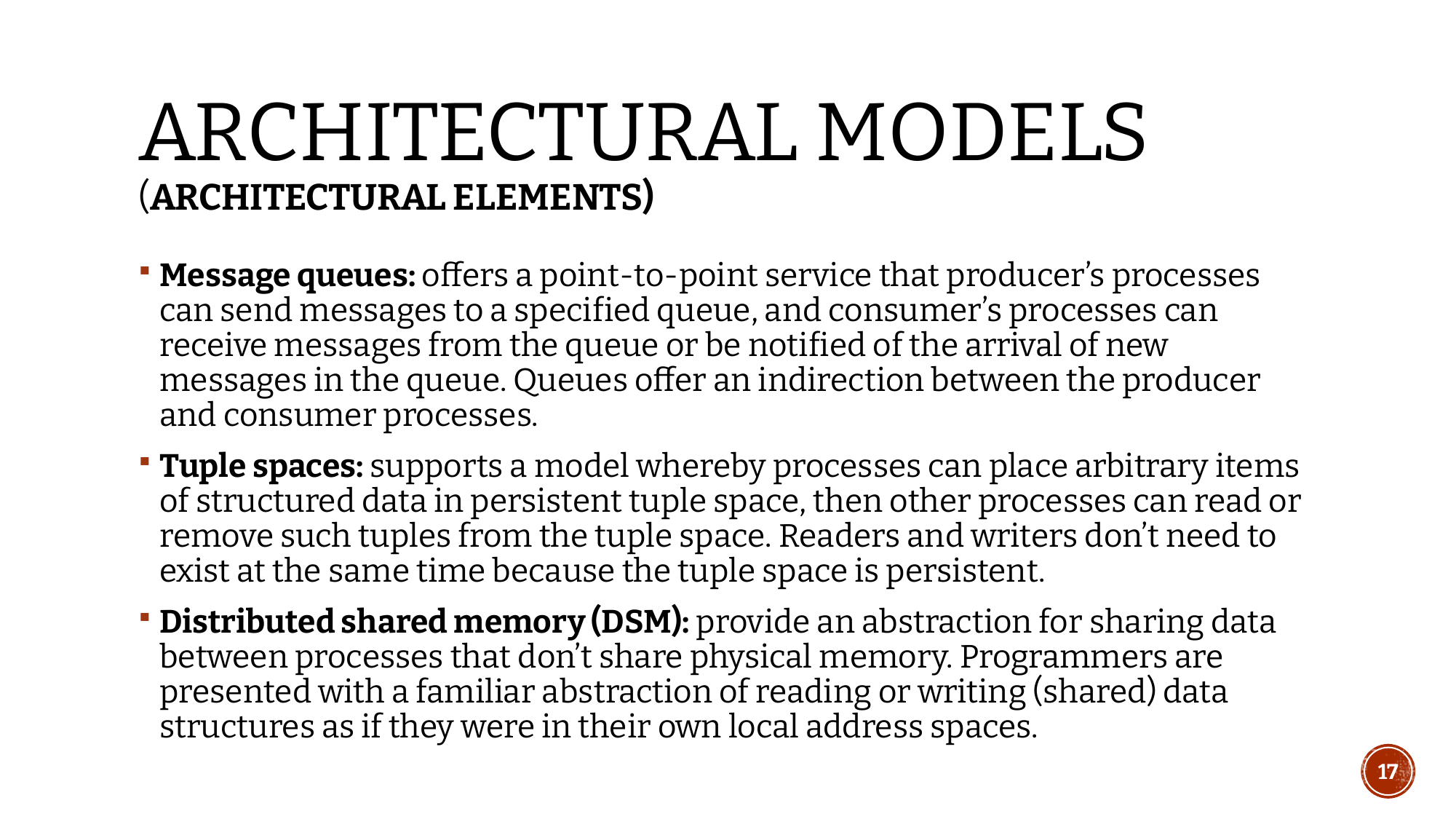

# Architectural models (Architectural elements)
Message queues: offers a point-to-point service that producer’s processes can send messages to a specified queue, and consumer’s processes can receive messages from the queue or be notified of the arrival of new messages in the queue. Queues offer an indirection between the producer and consumer processes.
Tuple spaces: supports a model whereby processes can place arbitrary items of structured data in persistent tuple space, then other processes can read or remove such tuples from the tuple space. Readers and writers don’t need to exist at the same time because the tuple space is persistent.
Distributed shared memory (DSM): provide an abstraction for sharing data between processes that don’t share physical memory. Programmers are presented with a familiar abstraction of reading or writing (shared) data structures as if they were in their own local address spaces.
17